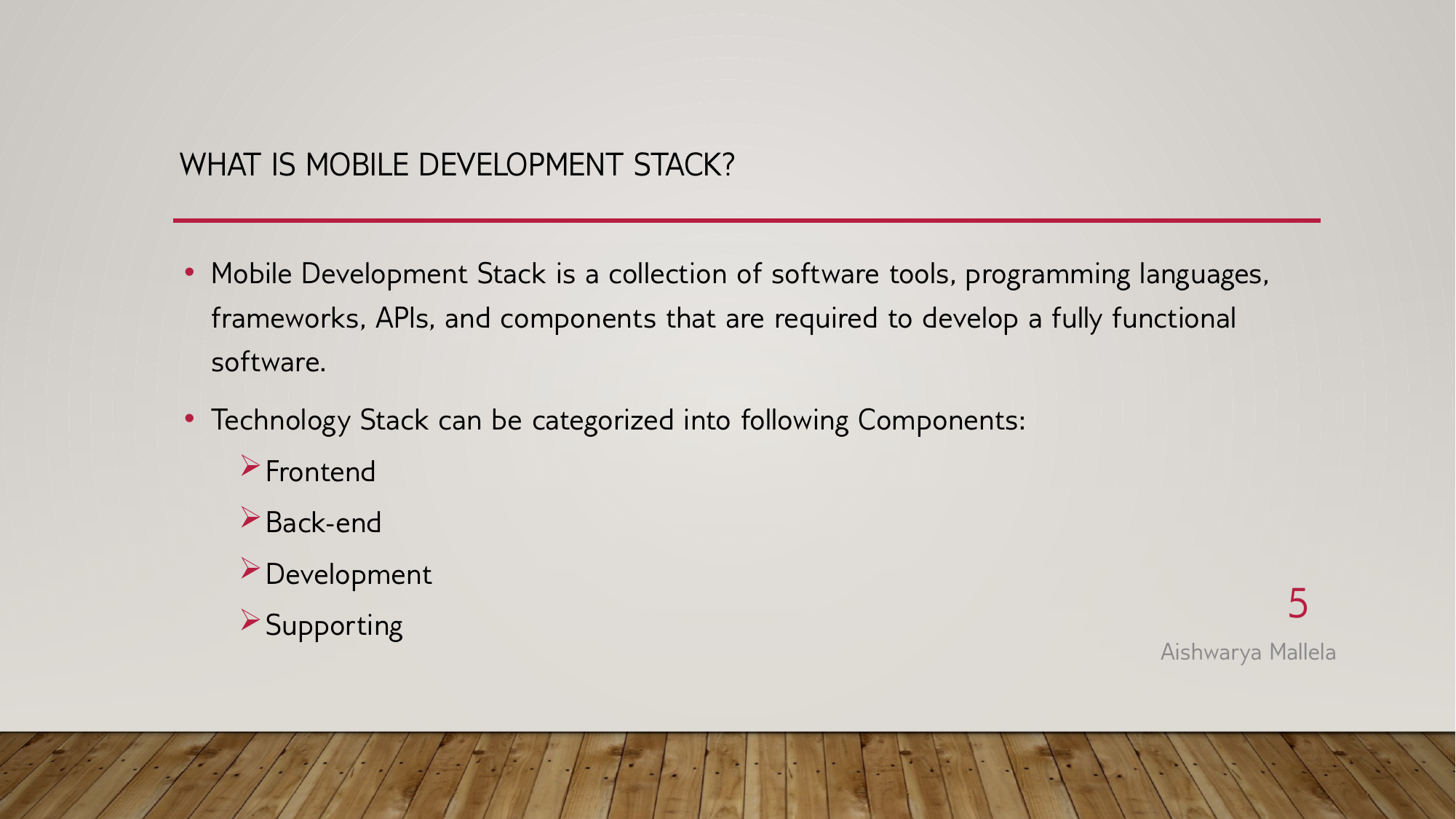

# What Is Mobile Development Stack?
Mobile Development Stack is a collection of software tools, programming languages, frameworks, APIs, and components that are required to develop a fully functional software.
Technology Stack can be categorized into following Components:
Frontend
Back-end
Development
Supporting
5
Aishwarya Mallela